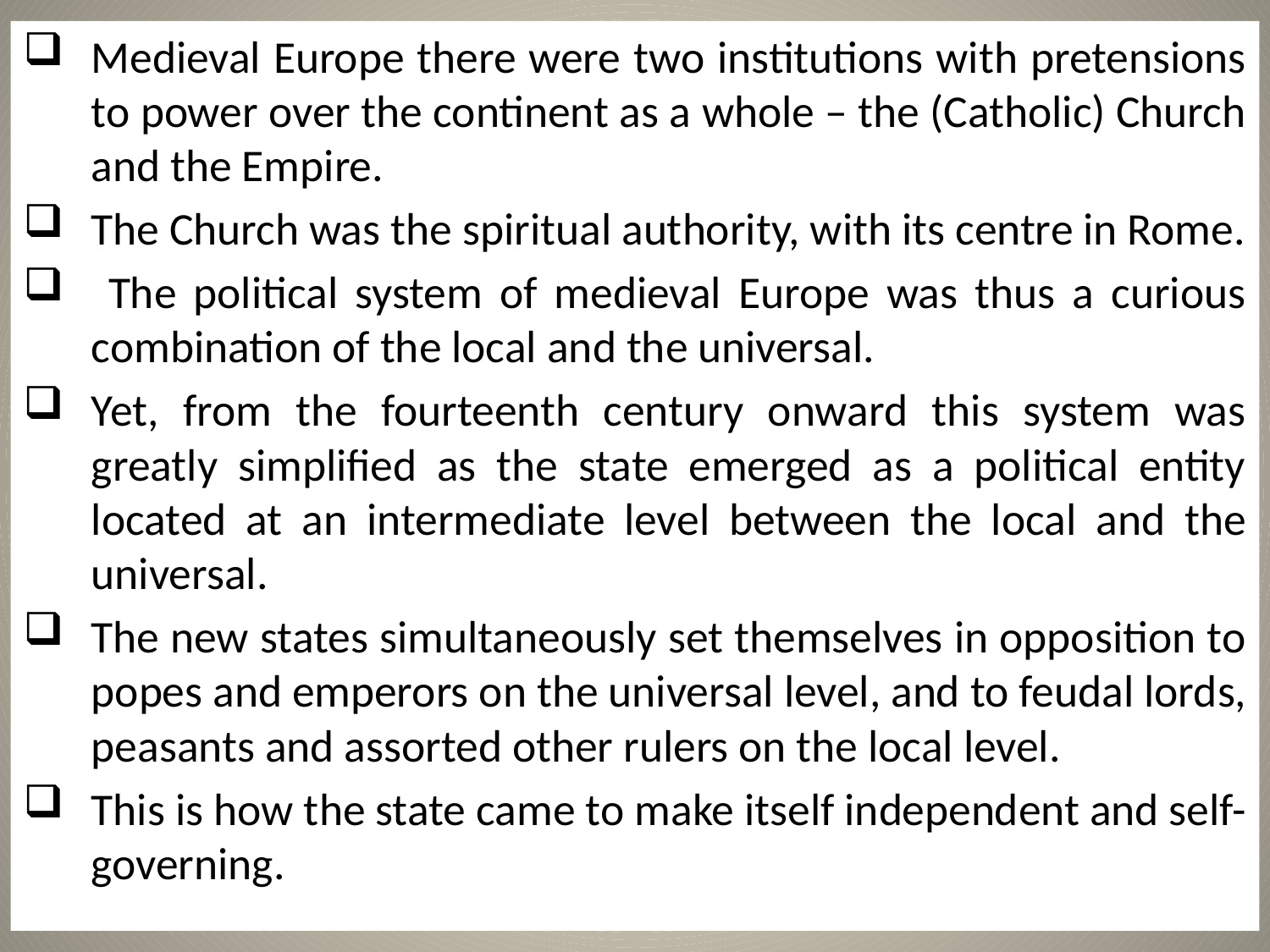

Medieval Europe there were two institutions with pretensions to power over the continent as a whole – the (Catholic) Church and the Empire.
The Church was the spiritual authority, with its centre in Rome.
 The political system of medieval Europe was thus a curious combination of the local and the universal.
Yet, from the fourteenth century onward this system was greatly simplified as the state emerged as a political entity located at an intermediate level between the local and the universal.
The new states simultaneously set themselves in opposition to popes and emperors on the universal level, and to feudal lords, peasants and assorted other rulers on the local level.
This is how the state came to make itself independent and self-governing.